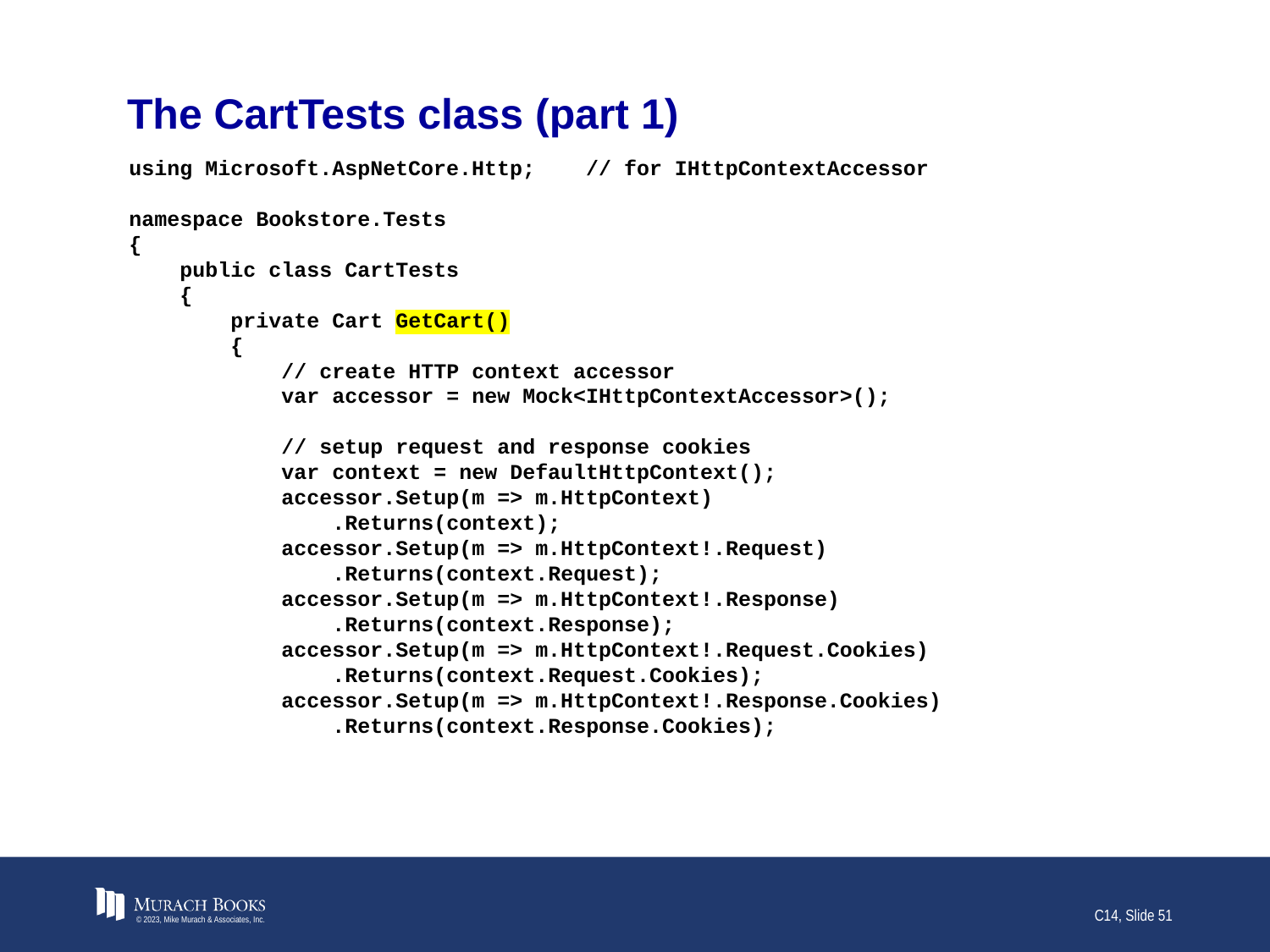

# The CartTests class (part 1)
using Microsoft.AspNetCore.Http;    // for IHttpContextAccessor

namespace Bookstore.Tests
{
    public class CartTests
    {
        private Cart GetCart()
        {
            // create HTTP context accessor
            var accessor = new Mock<IHttpContextAccessor>();

            // setup request and response cookies
            var context = new DefaultHttpContext();
            accessor.Setup(m => m.HttpContext)
                .Returns(context);
            accessor.Setup(m => m.HttpContext!.Request)
                .Returns(context.Request);
            accessor.Setup(m => m.HttpContext!.Response)
                .Returns(context.Response);
            accessor.Setup(m => m.HttpContext!.Request.Cookies)
                .Returns(context.Request.Cookies);
            accessor.Setup(m => m.HttpContext!.Response.Cookies)
                .Returns(context.Response.Cookies);

© 2023, Mike Murach & Associates, Inc.

C14, Slide 51